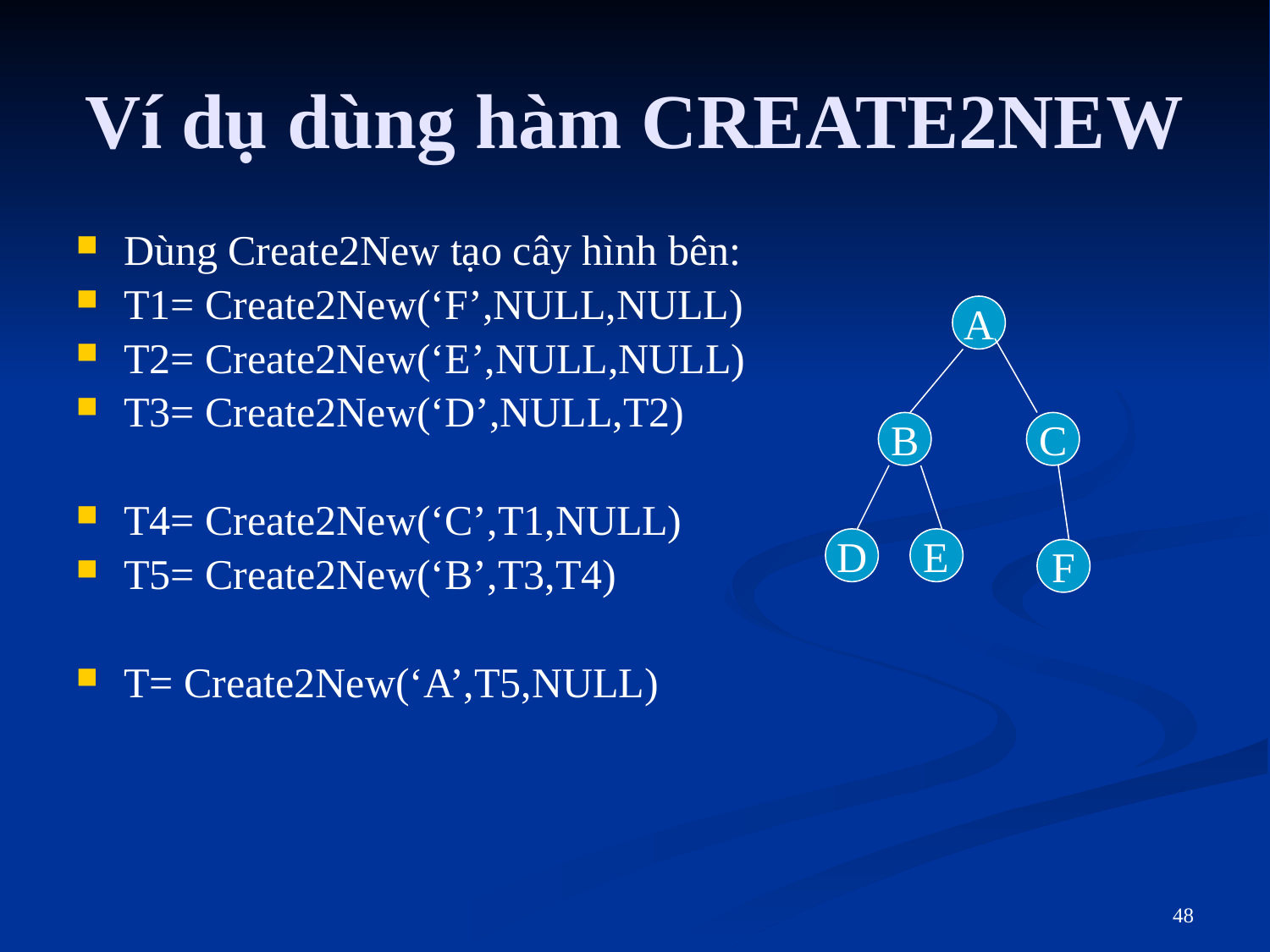

Ví dụ dùng hàm CREATE2NEW
Dùng Create2New tạo cây hình bên:
T1= Create2New(‘F’,NULL,NULL)
T2= Create2New(‘E’,NULL,NULL)
T3= Create2New(‘D’,NULL,T2)

T4= Create2New(‘C’,T1,NULL)
T5= Create2New(‘B’,T3,T4)

T= Create2New(‘A’,T5,NULL)

A

B
C

D
E
F
48